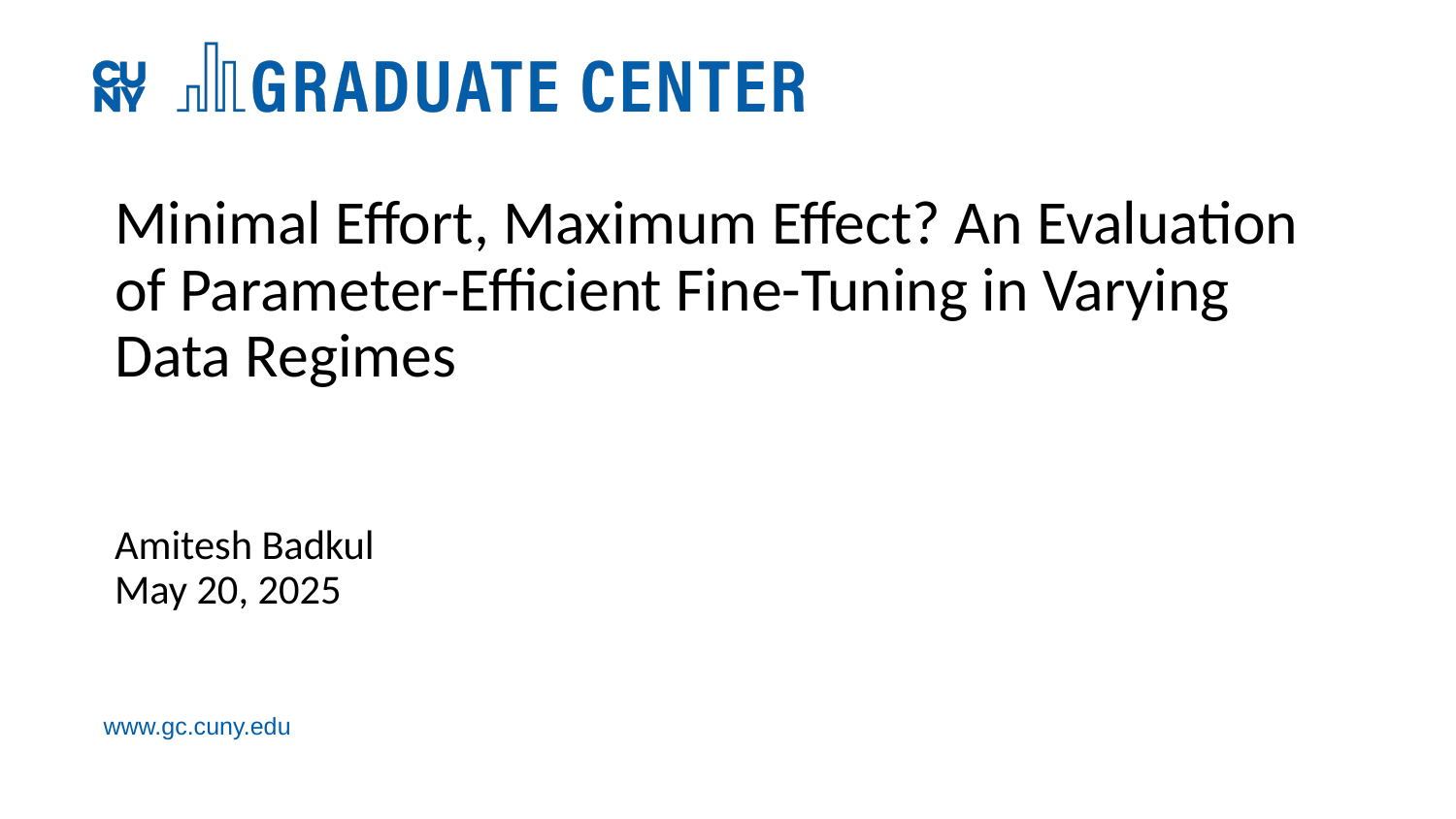

# Minimal Effort, Maximum Effect? An Evaluation of Parameter-Efficient Fine-Tuning in Varying Data Regimes Amitesh Badkul May 20, 2025